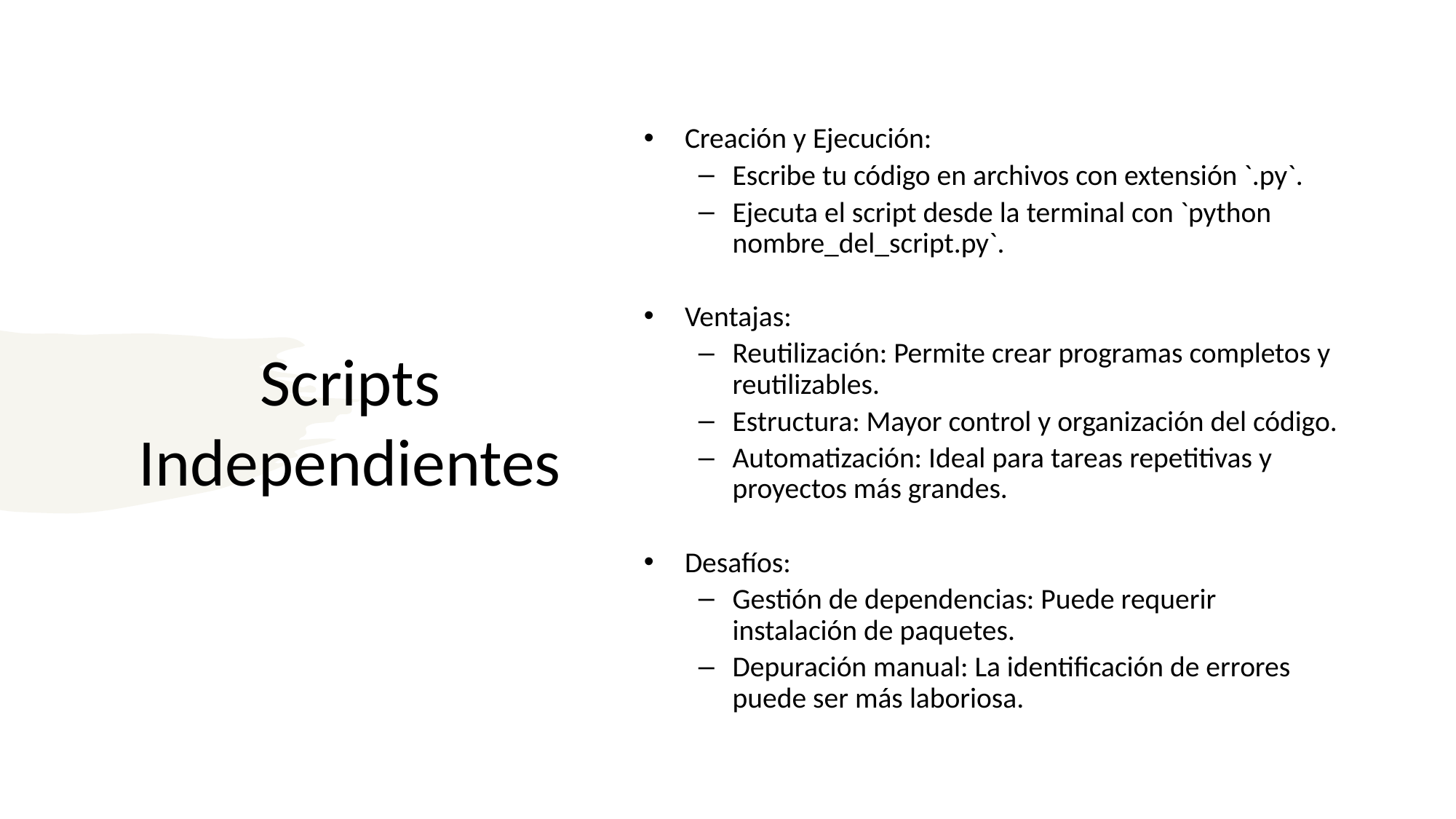

# Scripts Independientes
Creación y Ejecución:
Escribe tu código en archivos con extensión `.py`.
Ejecuta el script desde la terminal con `python nombre_del_script.py`.

Ventajas:
Reutilización: Permite crear programas completos y reutilizables.
Estructura: Mayor control y organización del código.
Automatización: Ideal para tareas repetitivas y proyectos más grandes.

Desafíos:
Gestión de dependencias: Puede requerir instalación de paquetes.
Depuración manual: La identificación de errores puede ser más laboriosa.